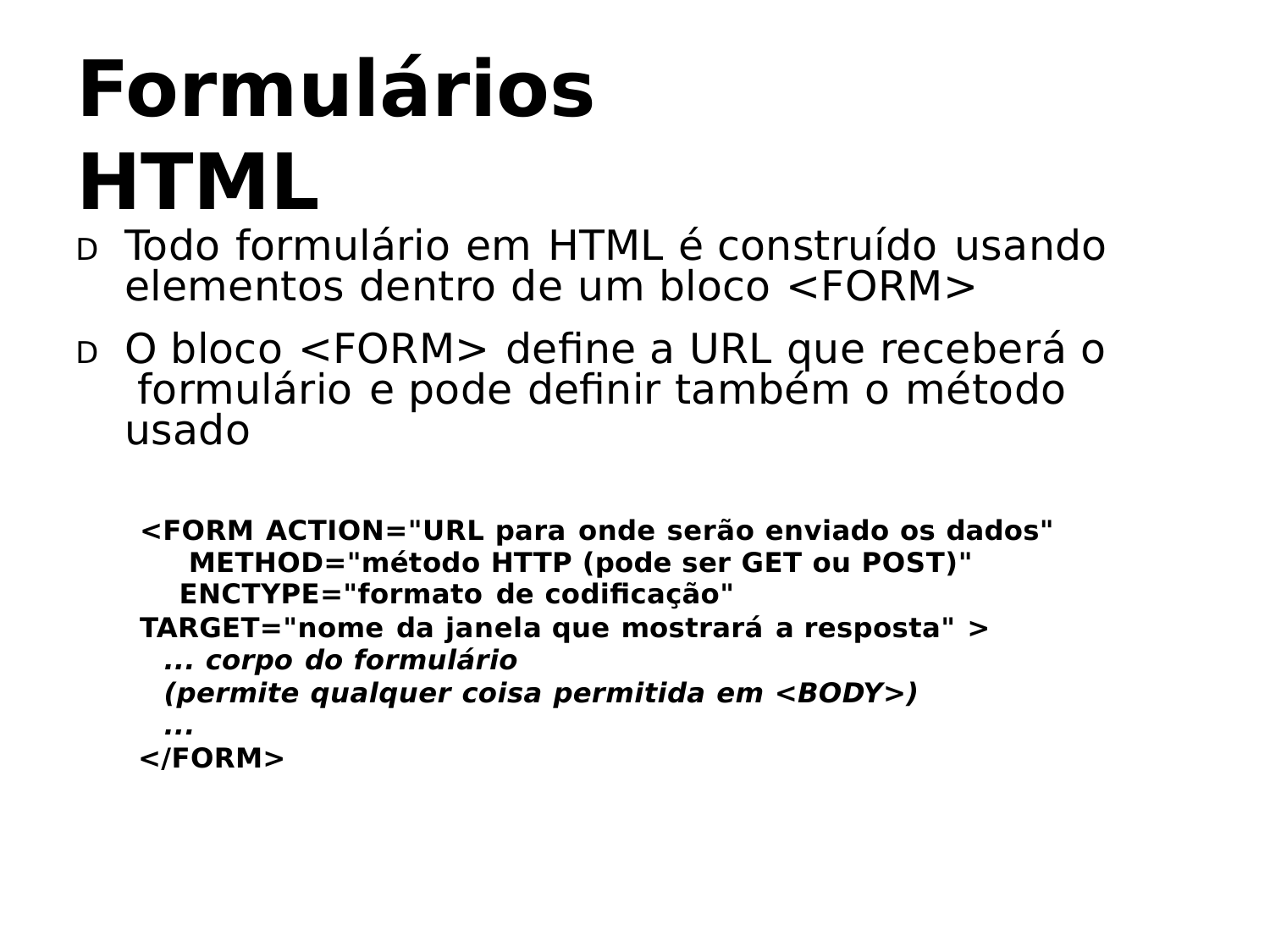

# Formulários HTML
𝖣	Todo formulário em HTML é construído usando  elementos dentro de um bloco <FORM>
𝖣	O bloco <FORM> define a URL que receberá o  formulário e pode definir também o método  usado
<FORM ACTION="URL para onde serão enviado os dados"  METHOD="método HTTP (pode ser GET ou POST)"  ENCTYPE="formato de codificação"
TARGET="nome da janela que mostrará a resposta" >
... corpo do formulário
(permite qualquer coisa permitida em <BODY>)
...
</FORM>